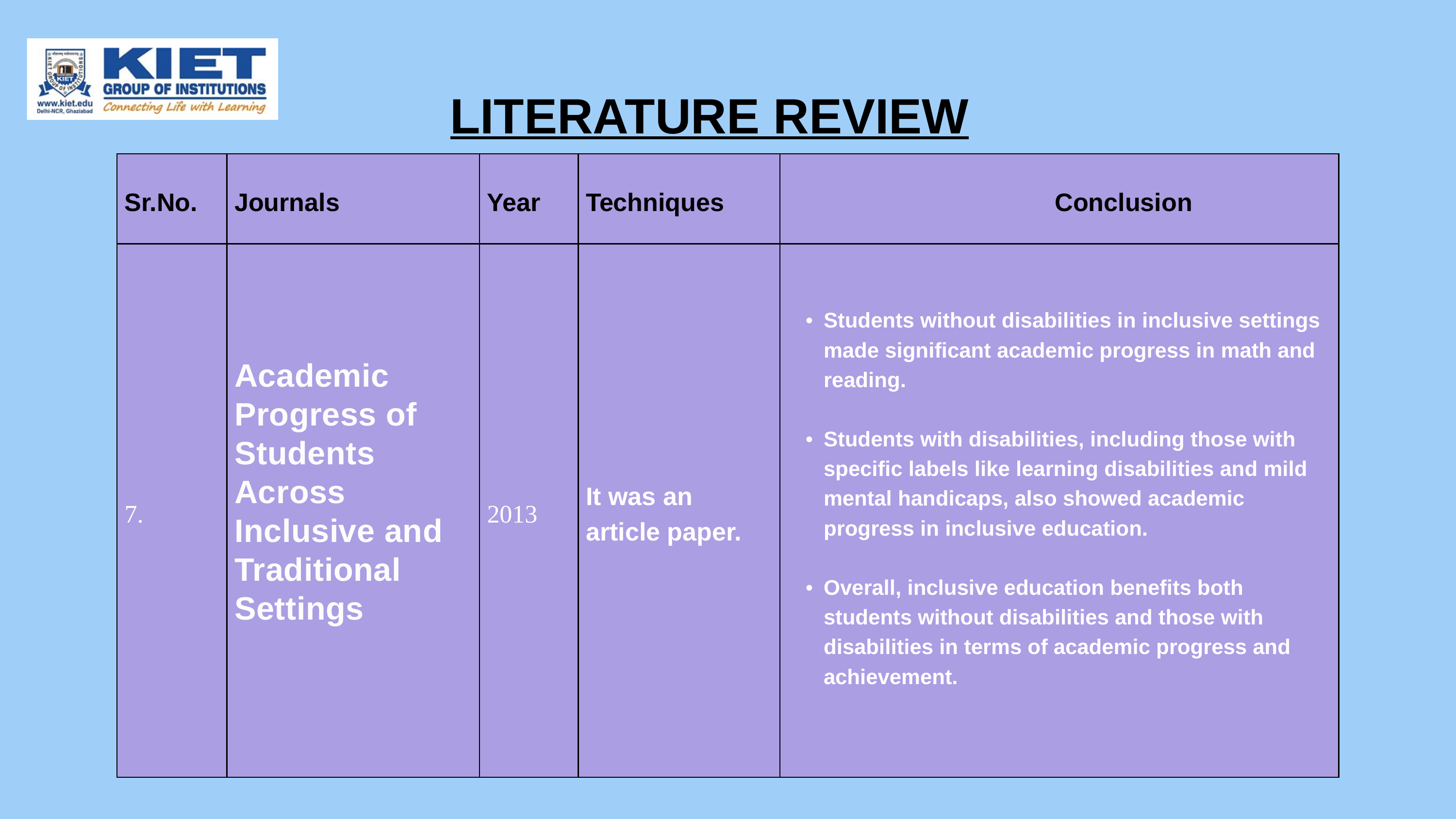

LITERATURE REVIEW
| Sr.No. | Journals | Year | Techniques | Conclusion |
| --- | --- | --- | --- | --- |
| 7. | Academic Progress of Students Across Inclusive and Traditional Settings | 2013 | It was an article paper. | Students without disabilities in inclusive settings made significant academic progress in math and reading. Students with disabilities, including those with specific labels like learning disabilities and mild mental handicaps, also showed academic progress in inclusive education. Overall, inclusive education benefits both students without disabilities and those with disabilities in terms of academic progress and achievement. |